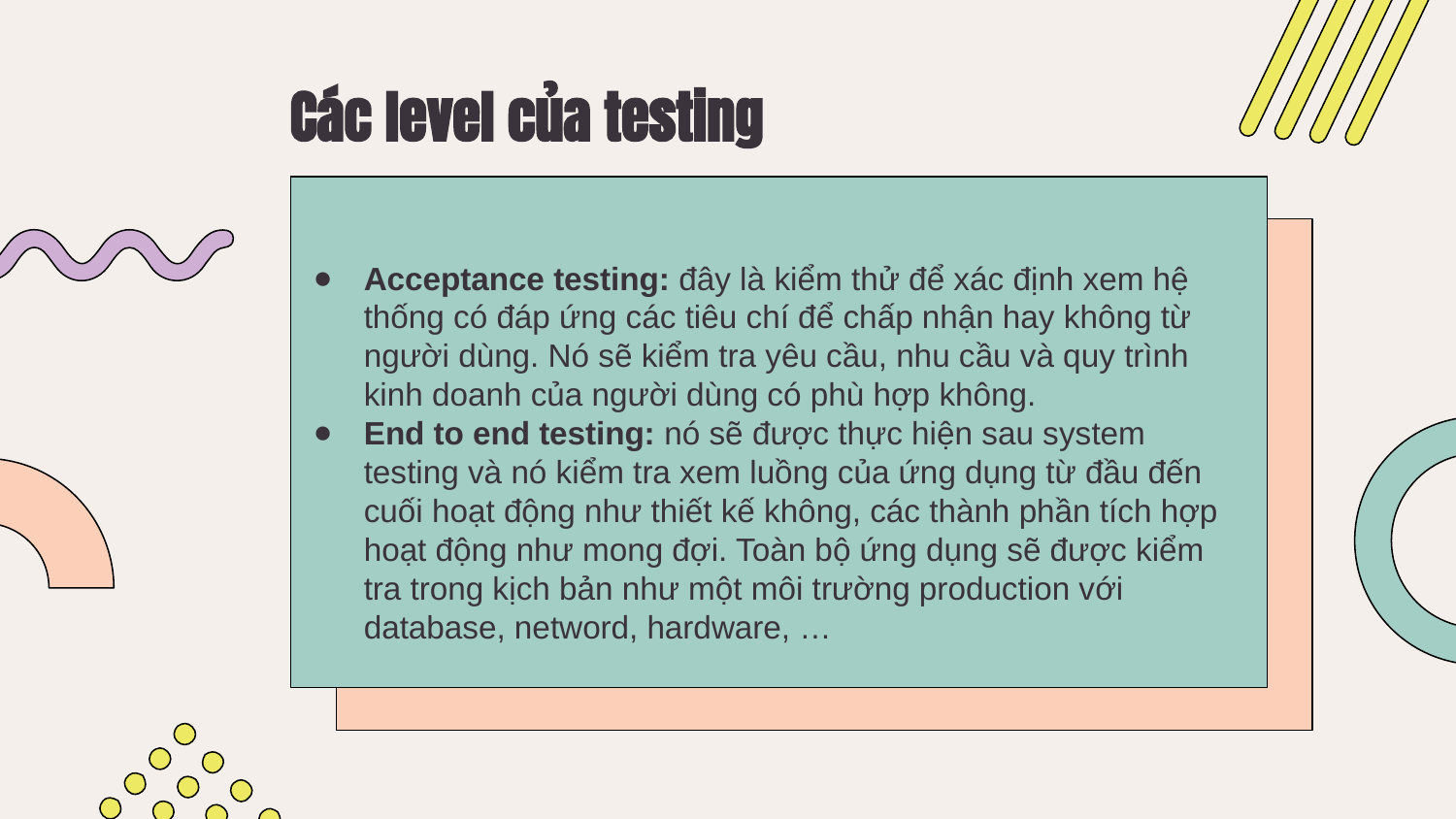

# Các level của testing
Acceptance testing: đây là kiểm thử để xác định xem hệ thống có đáp ứng các tiêu chí để chấp nhận hay không từ người dùng. Nó sẽ kiểm tra yêu cầu, nhu cầu và quy trình kinh doanh của người dùng có phù hợp không.
End to end testing: nó sẽ được thực hiện sau system testing và nó kiểm tra xem luồng của ứng dụng từ đầu đến cuối hoạt động như thiết kế không, các thành phần tích hợp hoạt động như mong đợi. Toàn bộ ứng dụng sẽ được kiểm tra trong kịch bản như một môi trường production với database, netword, hardware, …